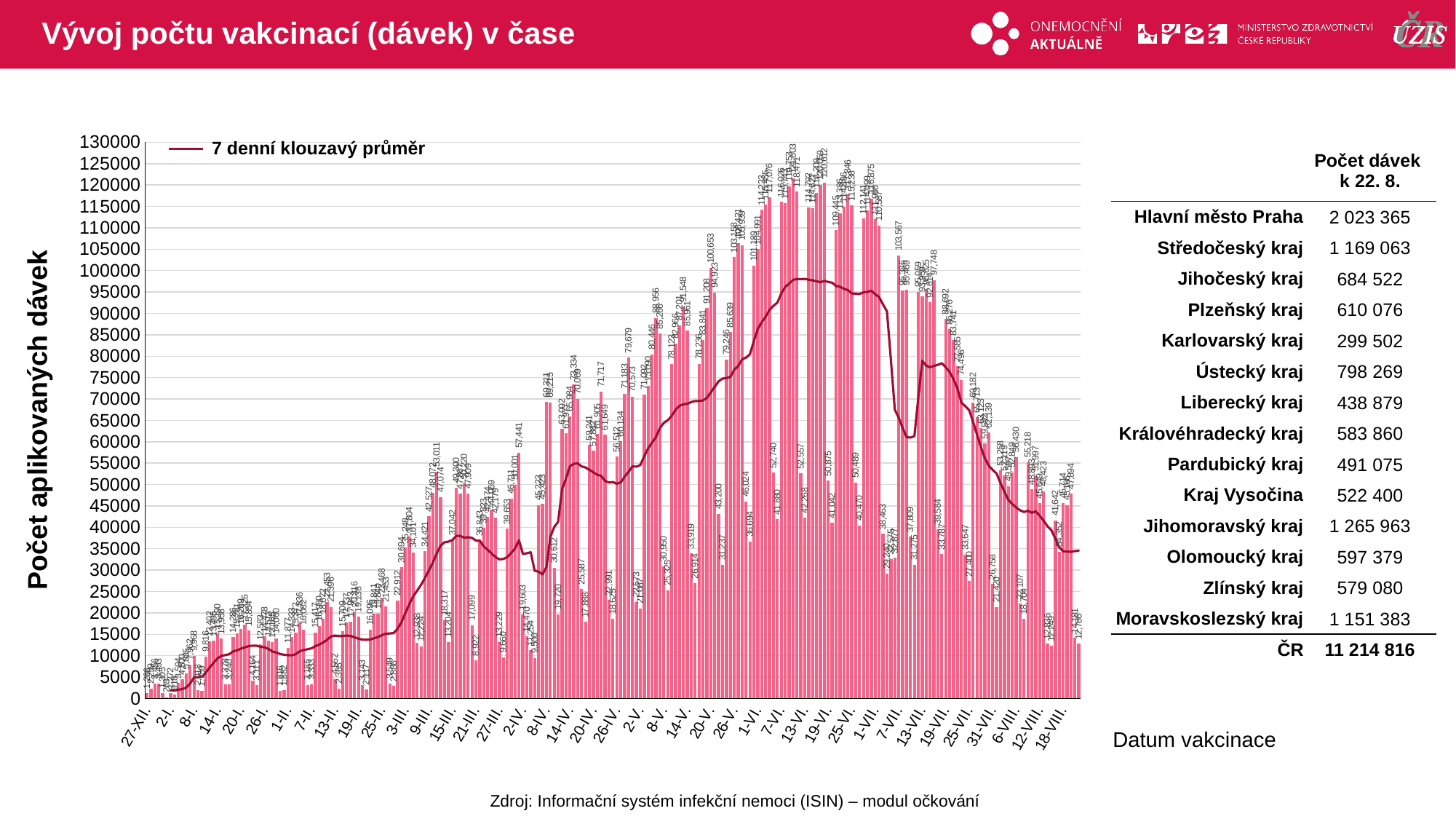

# Vývoj počtu vakcinací (dávek) v čase

### Chart

| Category | celkem |
|---|---|
| 27-XII. | 1266.0 |
| 28-XII. | 2299.0 |
| 29-XII. | 3456.0 |
| 30-XII. | 3493.0 |
| 31-XII. | 1305.0 |
| 1-I. | 263.0 |
| 2-I. | 1272.0 |
| 3-I. | 918.0 |
| 4-I. | 3594.0 |
| 5-I. | 4500.0 |
| 6-I. | 5835.0 |
| 7-I. | 7962.0 |
| 8-I. | 9968.0 |
| 9-I. | 2018.0 |
| 10-I. | 1759.0 |
| 11-I. | 9816.0 |
| 12-I. | 13402.0 |
| 13-I. | 13495.0 |
| 14-I. | 15190.0 |
| 15-I. | 13958.0 |
| 16-I. | 3378.0 |
| 17-I. | 3240.0 |
| 18-I. | 14286.0 |
| 19-I. | 15261.0 |
| 20-I. | 16269.0 |
| 21-I. | 17326.0 |
| 22-I. | 15854.0 |
| 23-I. | 4164.0 |
| 24-I. | 3111.0 |
| 25-I. | 12583.0 |
| 26-I. | 14478.0 |
| 27-I. | 13513.0 |
| 28-I. | 13165.0 |
| 29-I. | 14060.0 |
| 30-I. | 1816.0 |
| 31-I. | 1882.0 |
| 1-II. | 11877.0 |
| 2-II. | 14333.0 |
| 3-II. | 15372.0 |
| 4-II. | 17836.0 |
| 5-II. | 16082.0 |
| 6-II. | 3185.0 |
| 7-II. | 3333.0 |
| 8-II. | 15417.0 |
| 9-II. | 16980.0 |
| 10-II. | 18672.0 |
| 11-II. | 22453.0 |
| 12-II. | 21396.0 |
| 13-II. | 4562.0 |
| 14-II. | 2365.0 |
| 15-II. | 15709.0 |
| 16-II. | 17737.0 |
| 17-II. | 17943.0 |
| 18-II. | 20316.0 |
| 19-II. | 19138.0 |
| 20-II. | 3143.0 |
| 21-II. | 2117.0 |
| 22-II. | 16096.0 |
| 23-II. | 19841.0 |
| 24-II. | 19840.0 |
| 25-II. | 23468.0 |
| 26-II. | 21453.0 |
| 27-II. | 3549.0 |
| 28-II. | 2886.0 |
| 1-III. | 22912.0 |
| 2-III. | 30694.0 |
| 3-III. | 35248.0 |
| 4-III. | 37804.0 |
| 5-III. | 34101.0 |
| 6-III. | 12938.0 |
| 7-III. | 12224.0 |
| 8-III. | 34421.0 |
| 9-III. | 42527.0 |
| 10-III. | 48072.0 |
| 11-III. | 53011.0 |
| 12-III. | 47074.0 |
| 13-III. | 18317.0 |
| 14-III. | 13204.0 |
| 15-III. | 37042.0 |
| 16-III. | 49300.0 |
| 17-III. | 47867.0 |
| 18-III. | 50220.0 |
| 19-III. | 47909.0 |
| 20-III. | 17099.0 |
| 21-III. | 8922.0 |
| 22-III. | 36843.0 |
| 23-III. | 39823.0 |
| 24-III. | 42474.0 |
| 25-III. | 44069.0 |
| 26-III. | 42179.0 |
| 27-III. | 13229.0 |
| 28-III. | 9660.0 |
| 29-III. | 39653.0 |
| 30-III. | 46711.0 |
| 31-III. | 50001.0 |
| 1-IV. | 57441.0 |
| 2-IV. | 19603.0 |
| 3-IV. | 14470.0 |
| 4-IV. | 11254.0 |
| 5-IV. | 9500.0 |
| 6-IV. | 45223.0 |
| 7-IV. | 45423.0 |
| 8-IV. | 69311.0 |
| 9-IV. | 69215.0 |
| 10-IV. | 30612.0 |
| 11-IV. | 19720.0 |
| 12-IV. | 63002.0 |
| 13-IV. | 61977.0 |
| 14-IV. | 65984.0 |
| 15-IV. | 73334.0 |
| 16-IV. | 70069.0 |
| 17-IV. | 25587.0 |
| 18-IV. | 17888.0 |
| 19-IV. | 59241.0 |
| 20-IV. | 57882.0 |
| 21-IV. | 61905.0 |
| 22-IV. | 71717.0 |
| 23-IV. | 61649.0 |
| 24-IV. | 22991.0 |
| 25-IV. | 18625.0 |
| 26-IV. | 56512.0 |
| 27-IV. | 60134.0 |
| 28-IV. | 71183.0 |
| 29-IV. | 79679.0 |
| 30-IV. | 70573.0 |
| 1-V. | 22573.0 |
| 2-V. | 21087.0 |
| 3-V. | 71092.0 |
| 4-V. | 73090.0 |
| 5-V. | 80446.0 |
| 6-V. | 88956.0 |
| 7-V. | 85266.0 |
| 8-V. | 30950.0 |
| 9-V. | 25325.0 |
| 10-V. | 78123.0 |
| 11-V. | 82966.0 |
| 12-V. | 87201.0 |
| 13-V. | 91548.0 |
| 14-V. | 85961.0 |
| 15-V. | 33919.0 |
| 16-V. | 26914.0 |
| 17-V. | 78236.0 |
| 18-V. | 83841.0 |
| 19-V. | 91208.0 |
| 20-V. | 100653.0 |
| 21-V. | 94923.0 |
| 22-V. | 43200.0 |
| 23-V. | 31237.0 |
| 24-V. | 79246.0 |
| 25-V. | 85639.0 |
| 26-V. | 103158.0 |
| 27-V. | 106421.0 |
| 28-V. | 105939.0 |
| 29-V. | 46024.0 |
| 30-V. | 36694.0 |
| 31-V. | 101189.0 |
| 1-VI. | 104991.0 |
| 2-VI. | 114223.0 |
| 3-VI. | 115455.0 |
| 4-VI. | 117076.0 |
| 5-VI. | 52740.0 |
| 6-VI. | 41880.0 |
| 7-VI. | 116026.0 |
| 8-VI. | 115743.0 |
| 9-VI. | 119753.0 |
| 10-VI. | 121603.0 |
| 11-VI. | 118471.0 |
| 12-VI. | 52557.0 |
| 13-VI. | 42268.0 |
| 14-VI. | 114792.0 |
| 15-VI. | 114627.0 |
| 16-VI. | 118209.0 |
| 17-VI. | 120059.0 |
| 18-VI. | 120612.0 |
| 19-VI. | 50875.0 |
| 20-VI. | 41042.0 |
| 21-VI. | 109445.0 |
| 22-VI. | 113386.0 |
| 23-VI. | 114886.0 |
| 24-VI. | 117846.0 |
| 25-VI. | 115238.0 |
| 26-VI. | 50489.0 |
| 27-VI. | 40470.0 |
| 28-VI. | 112141.0 |
| 29-VI. | 114099.0 |
| 30-VI. | 116875.0 |
| 1-VII. | 111956.0 |
| 2-VII. | 110587.0 |
| 3-VII. | 38463.0 |
| 4-VII. | 29240.0 |
| 5-VII. | 32575.0 |
| 6-VII. | 32877.0 |
| 7-VII. | 103567.0 |
| 8-VII. | 95386.0 |
| 9-VII. | 95469.0 |
| 10-VII. | 37809.0 |
| 11-VII. | 31275.0 |
| 12-VII. | 95059.0 |
| 13-VII. | 93959.0 |
| 14-VII. | 95625.0 |
| 15-VII. | 92614.0 |
| 16-VII. | 97748.0 |
| 17-VII. | 39584.0 |
| 18-VII. | 33787.0 |
| 19-VII. | 88692.0 |
| 20-VII. | 86276.0 |
| 21-VII. | 83741.0 |
| 22-VII. | 77585.0 |
| 23-VII. | 74496.0 |
| 24-VII. | 33647.0 |
| 25-VII. | 27400.0 |
| 26-VII. | 69182.0 |
| 27-VII. | 65713.0 |
| 28-VII. | 63123.0 |
| 29-VII. | 59592.0 |
| 30-VII. | 62139.0 |
| 31-VII. | 26758.0 |
| 1-VIII. | 21420.0 |
| 2-VIII. | 53258.0 |
| 3-VIII. | 52119.0 |
| 4-VIII. | 49597.0 |
| 5-VIII. | 52849.0 |
| 6-VIII. | 56430.0 |
| 7-VIII. | 22107.0 |
| 8-VIII. | 18704.0 |
| 9-VIII. | 55218.0 |
| 10-VIII. | 48893.0 |
| 11-VIII. | 51997.0 |
| 12-VIII. | 45649.0 |
| 13-VIII. | 48423.0 |
| 14-VIII. | 12836.0 |
| 15-VIII. | 12249.0 |
| 16-VIII. | 41642.0 |
| 17-VIII. | 34352.0 |
| 18-VIII. | 45714.0 |
| 19-VIII. | 45166.0 |
| 20-VIII. | 47894.0 |
| 21-VIII. | 14181.0 |
| 22-VIII. | 12786.0 |
7 denní klouzavý průměr
|  | Počet dávek k 22. 8. |
| --- | --- |
| Hlavní město Praha | 2 023 365 |
| Středočeský kraj | 1 169 063 |
| Jihočeský kraj | 684 522 |
| Plzeňský kraj | 610 076 |
| Karlovarský kraj | 299 502 |
| Ústecký kraj | 798 269 |
| Liberecký kraj | 438 879 |
| Královéhradecký kraj | 583 860 |
| Pardubický kraj | 491 075 |
| Kraj Vysočina | 522 400 |
| Jihomoravský kraj | 1 265 963 |
| Olomoucký kraj | 597 379 |
| Zlínský kraj | 579 080 |
| Moravskoslezský kraj | 1 151 383 |
| ČR | 11 214 816 |
Počet aplikovaných dávek
Datum vakcinace
Zdroj: Informační systém infekční nemoci (ISIN) – modul očkování